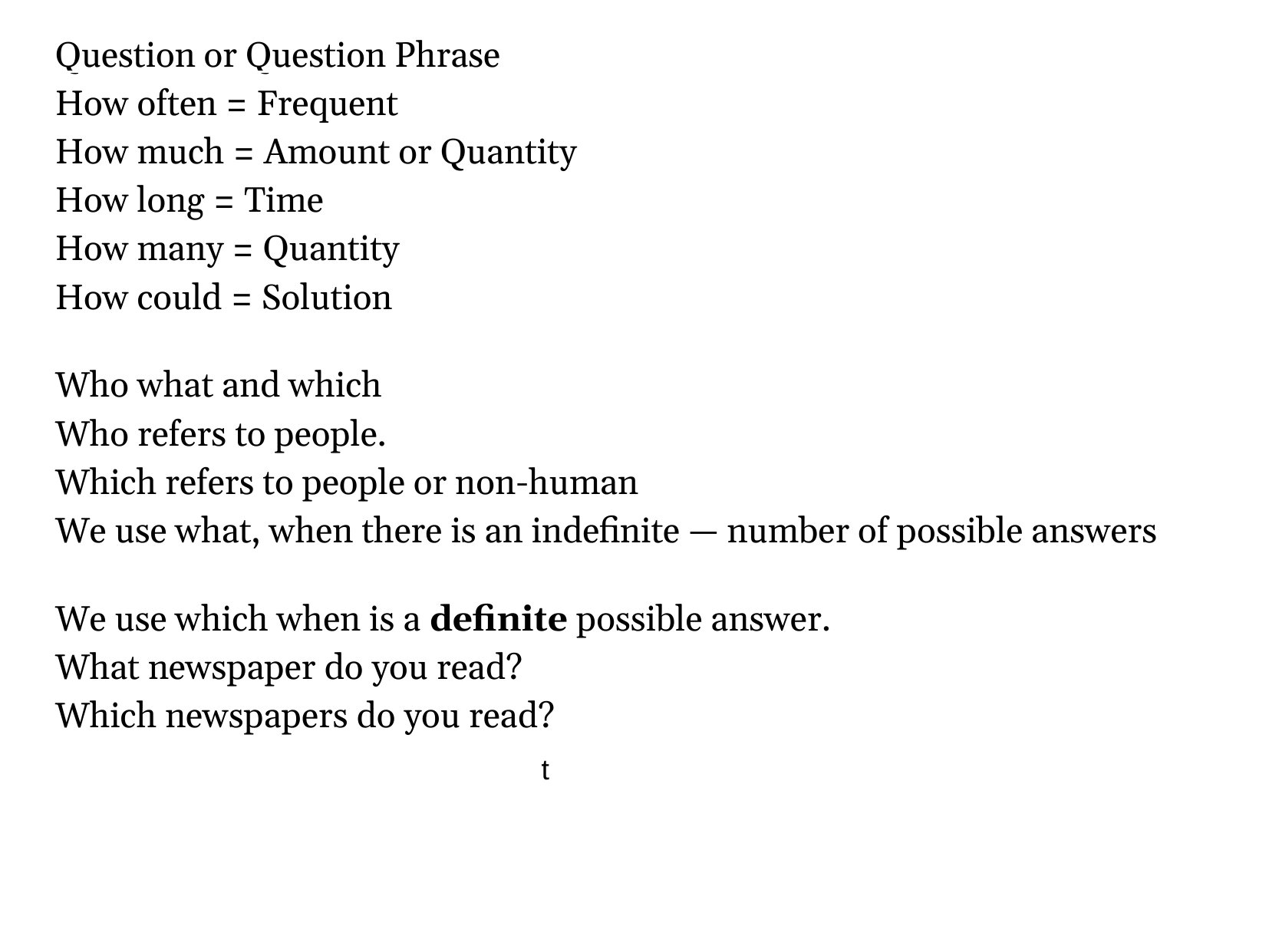

Question or Question Phrase
How often = Frequent
How much = Amount or Quantity
How long = Time
How many = Quantity
How could = Solution

Who what and which
Who refers to people.
Which refers to people or non-human
We use what, when there is an indefinite — number of possible answers

We use which when is a definite possible answer.
What newspaper do you read?
Which newspapers do you read?

t